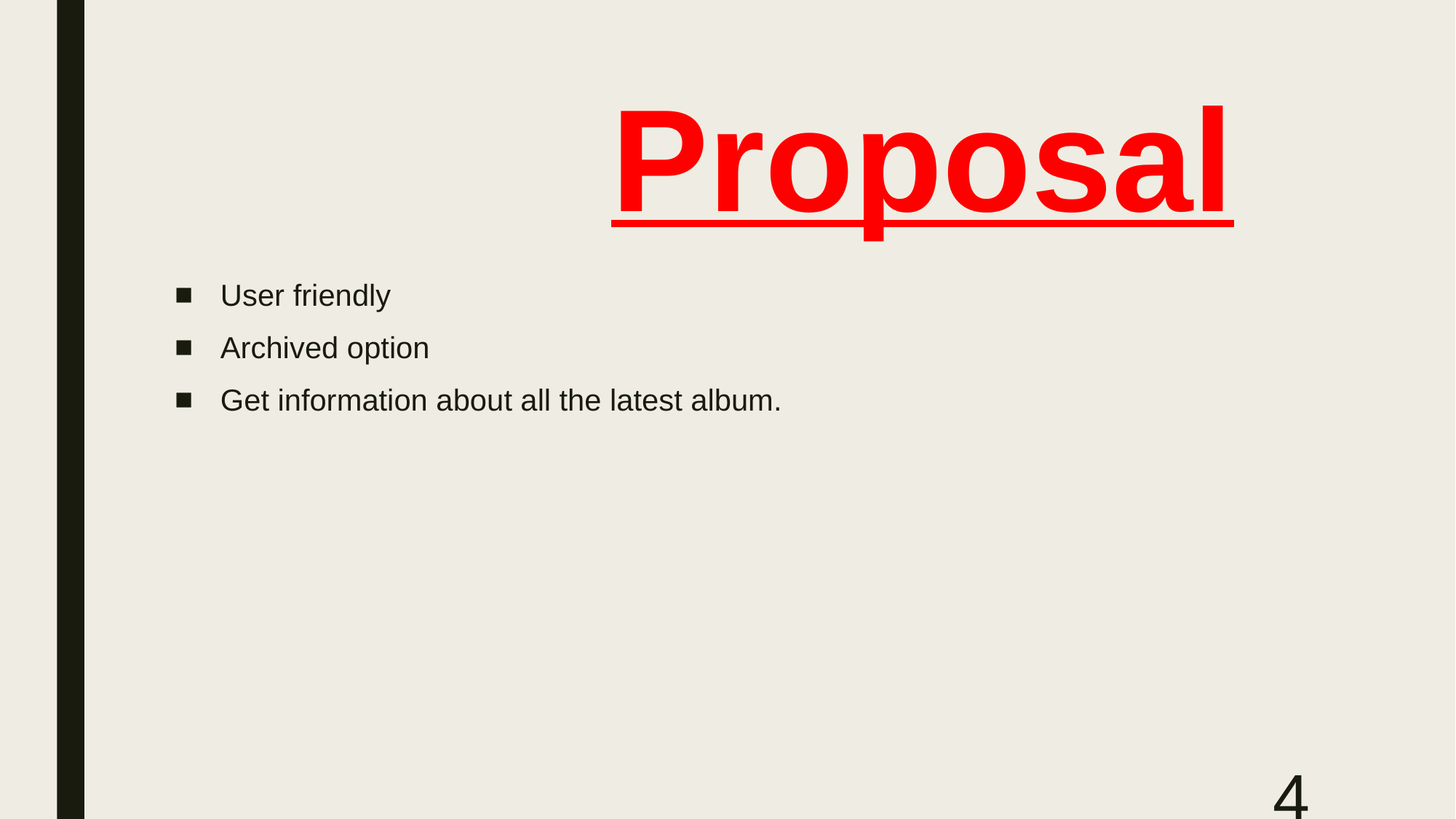

# Proposal
User friendly
Archived option
Get information about all the latest album.

4